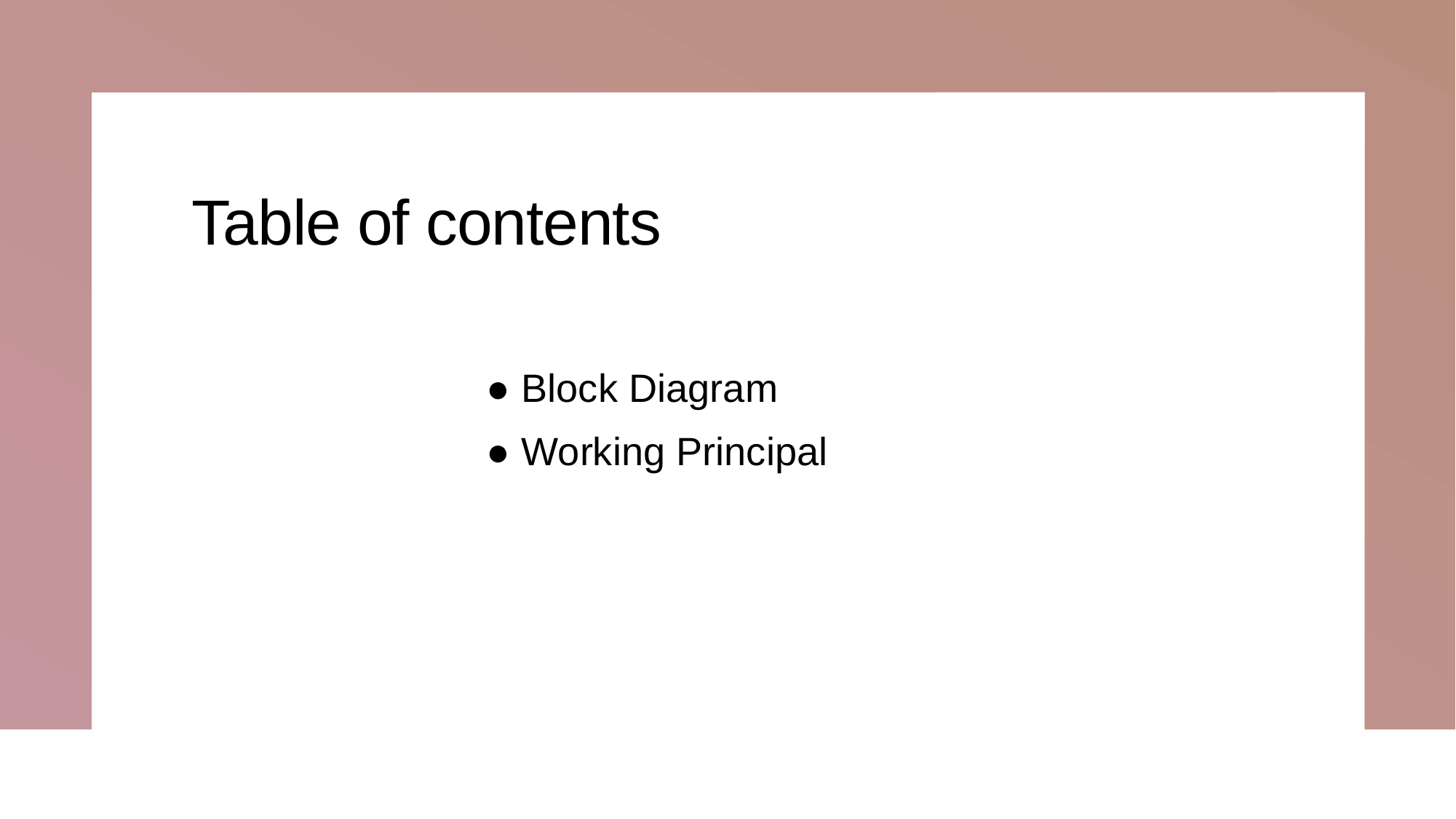

# Table of contents
                           ● Block Diagram
                           ● Working Principal